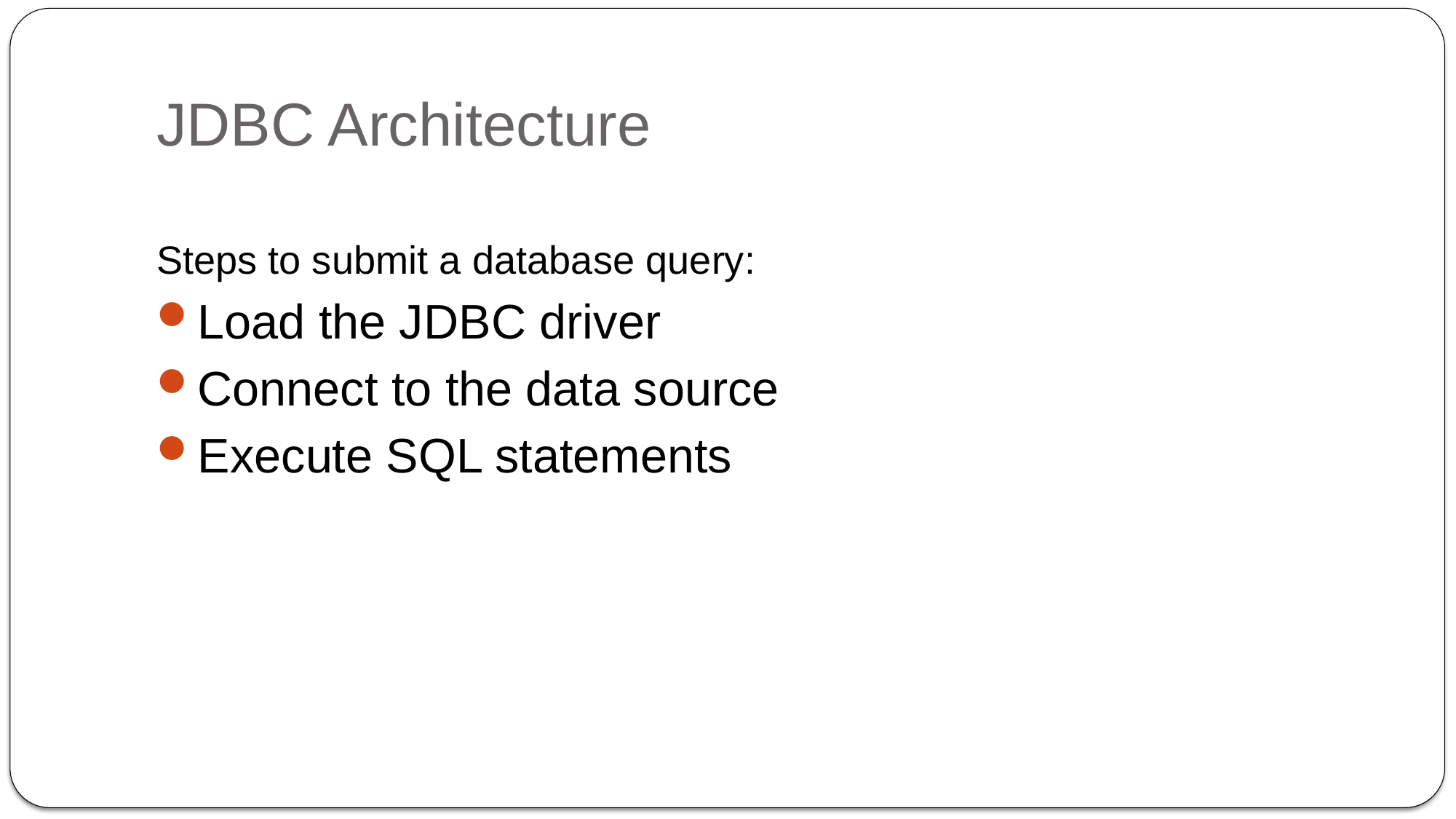

# JDBC Architecture

Steps to submit a database query:
Load the JDBC driver
Connect to the data source
Execute SQL statements